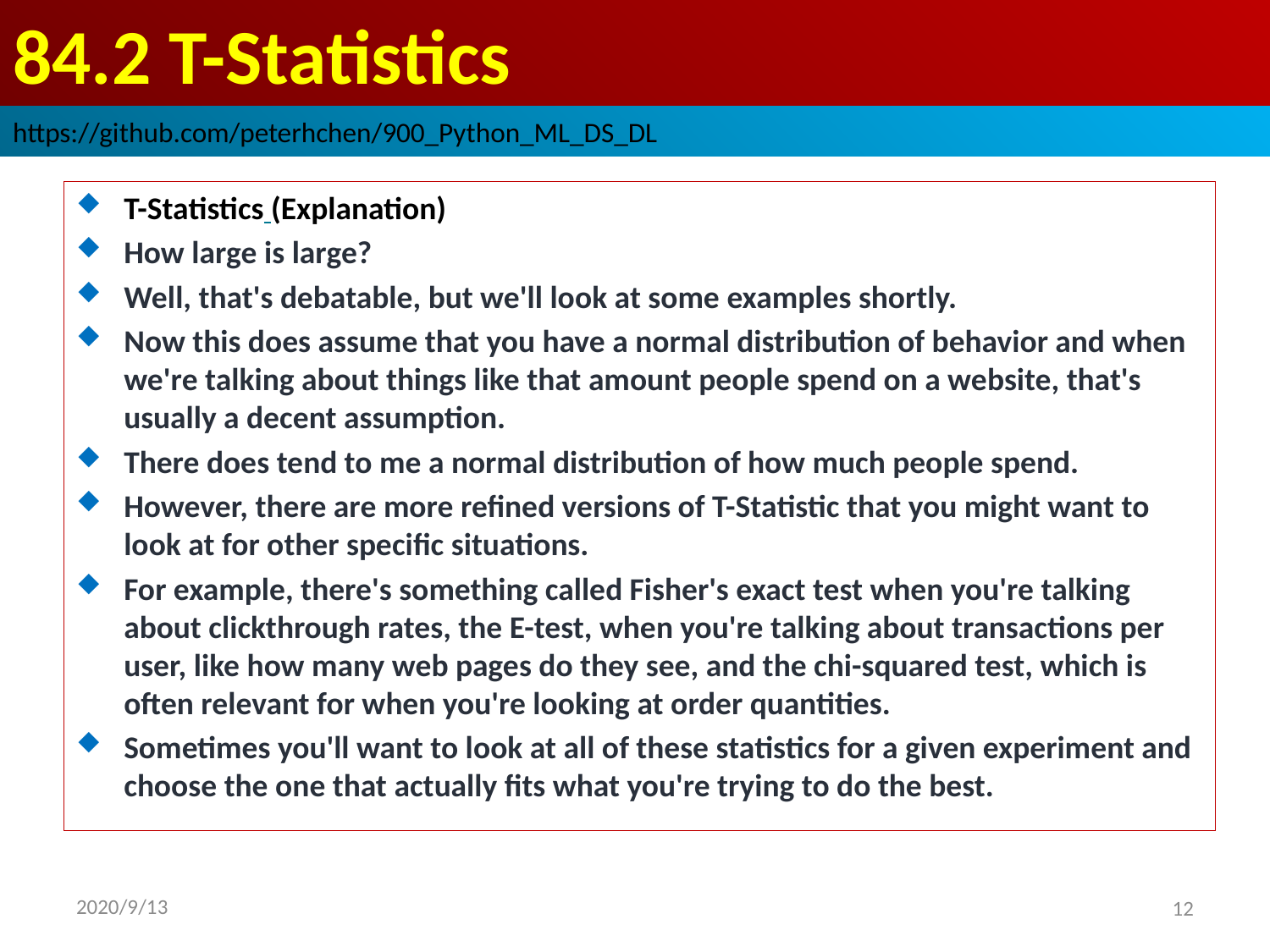

# 84.2 T-Statistics
https://github.com/peterhchen/900_Python_ML_DS_DL
T-Statistics (Explanation)
How large is large?
Well, that's debatable, but we'll look at some examples shortly.
Now this does assume that you have a normal distribution of behavior and when we're talking about things like that amount people spend on a website, that's usually a decent assumption.
There does tend to me a normal distribution of how much people spend.
However, there are more refined versions of T-Statistic that you might want to look at for other specific situations.
For example, there's something called Fisher's exact test when you're talking about clickthrough rates, the E-test, when you're talking about transactions per user, like how many web pages do they see, and the chi-squared test, which is often relevant for when you're looking at order quantities.
Sometimes you'll want to look at all of these statistics for a given experiment and choose the one that actually fits what you're trying to do the best.
2020/9/13
12